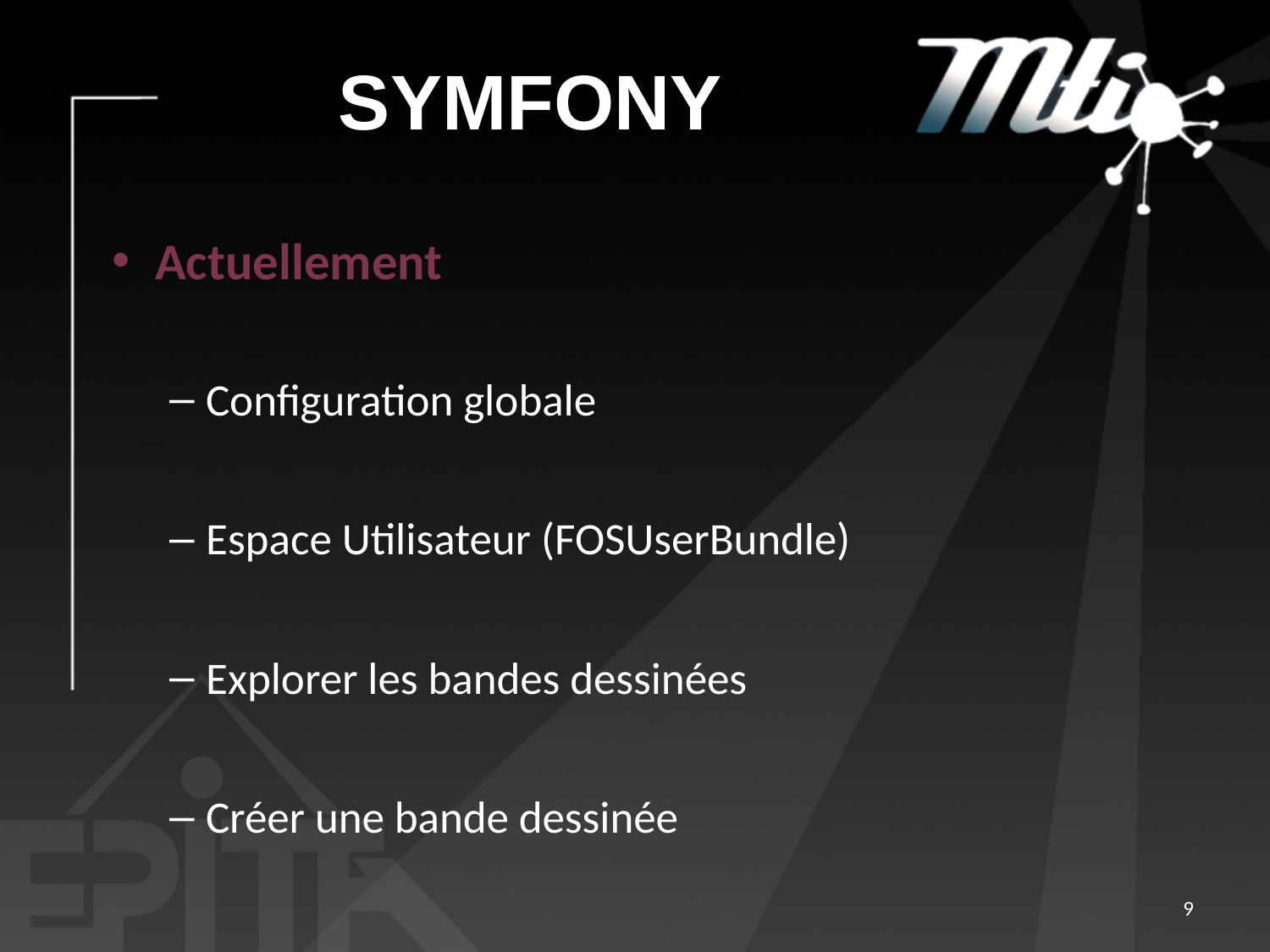

# Symfony
Actuellement

Configuration globale

Espace Utilisateur (FOSUserBundle)

Explorer les bandes dessinées

Créer une bande dessinée
9